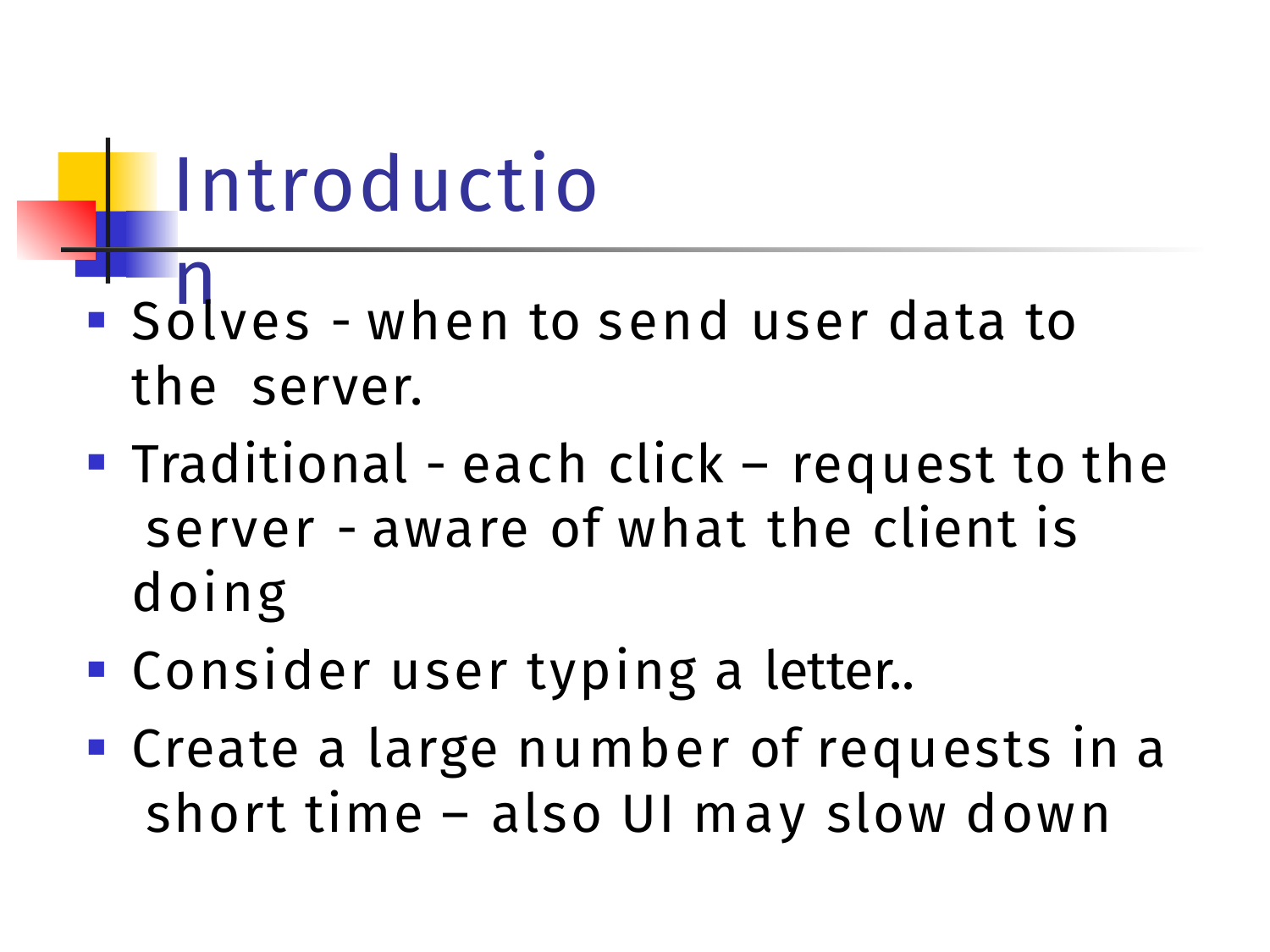

# Introduction
Solves - when to send user data to the  server.
Traditional - each click – request to the  server - aware of what the client is  doing
Consider user typing a letter..
Create a large number of requests in a  short time – also UI may slow down